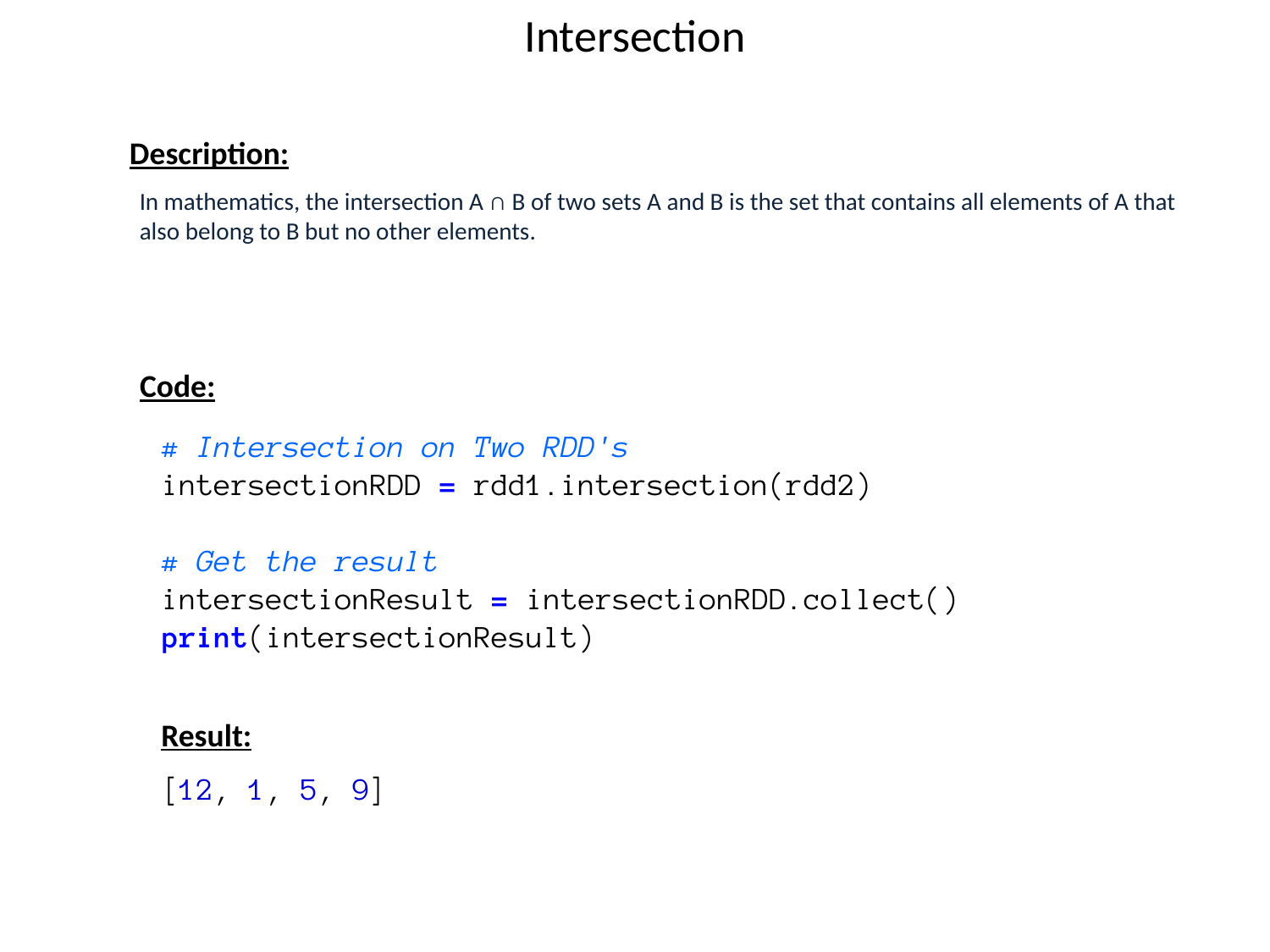

# Intersection
Description:
In mathematics, the intersection A ∩ B of two sets A and B is the set that contains all elements of A that also belong to B but no other elements.

Code:
# Intersection on Two RDD's
intersectionRDD = rdd1.intersection(rdd2)

# Get the result
intersectionResult = intersectionRDD.collect()
print(intersectionResult)

[12, 1, 5, 9]

Result: